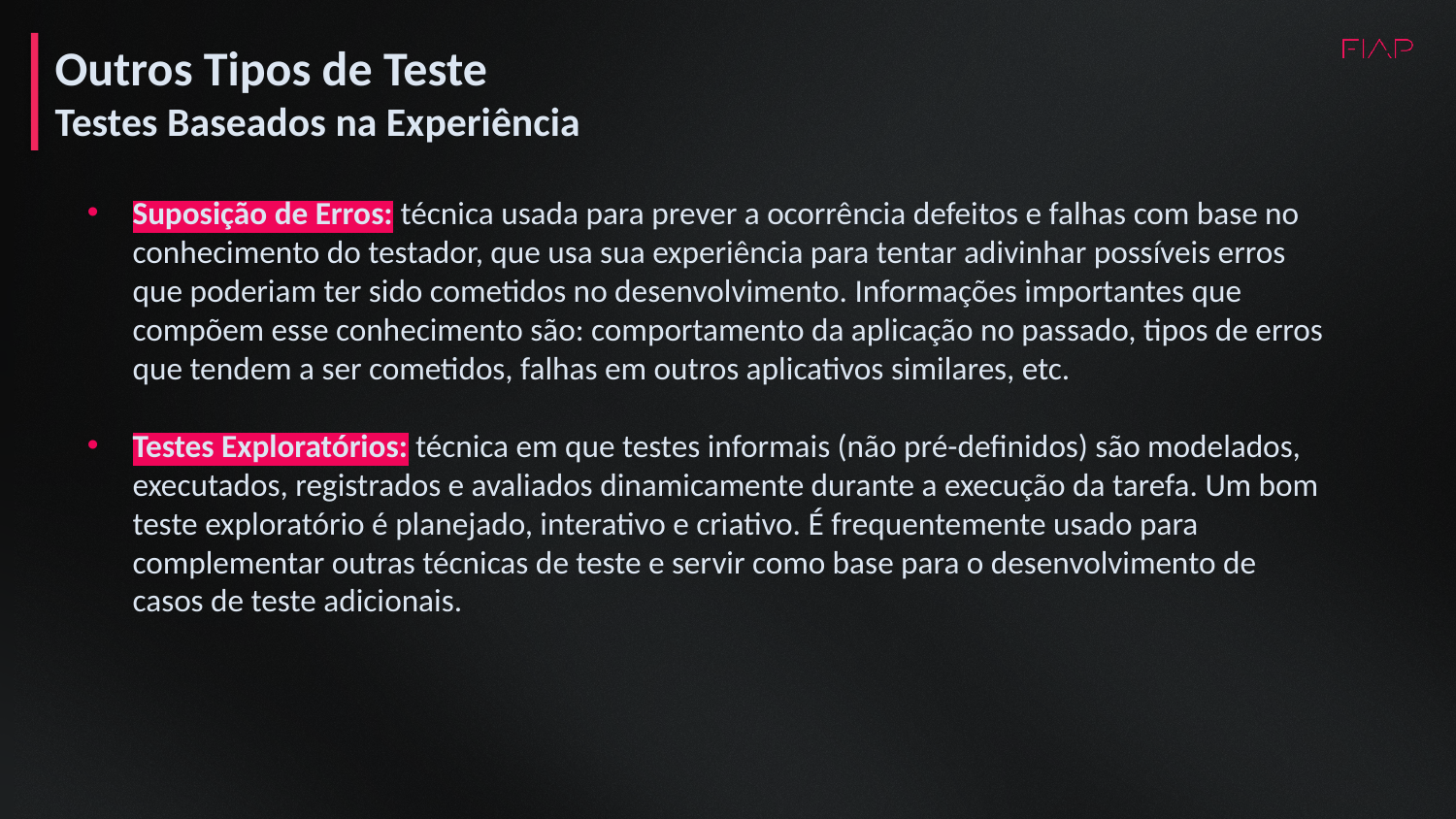

Outros Tipos de Teste
Testes Baseados na Experiência

Suposição de Erros: técnica usada para prever a ocorrência defeitos e falhas com base no conhecimento do testador, que usa sua experiência para tentar adivinhar possíveis erros que poderiam ter sido cometidos no desenvolvimento. Informações importantes que compõem esse conhecimento são: comportamento da aplicação no passado, tipos de erros que tendem a ser cometidos, falhas em outros aplicativos similares, etc.

Testes Exploratórios: técnica em que testes informais (não pré-definidos) são modelados, executados, registrados e avaliados dinamicamente durante a execução da tarefa. Um bom teste exploratório é planejado, interativo e criativo. É frequentemente usado para complementar outras técnicas de teste e servir como base para o desenvolvimento de casos de teste adicionais.